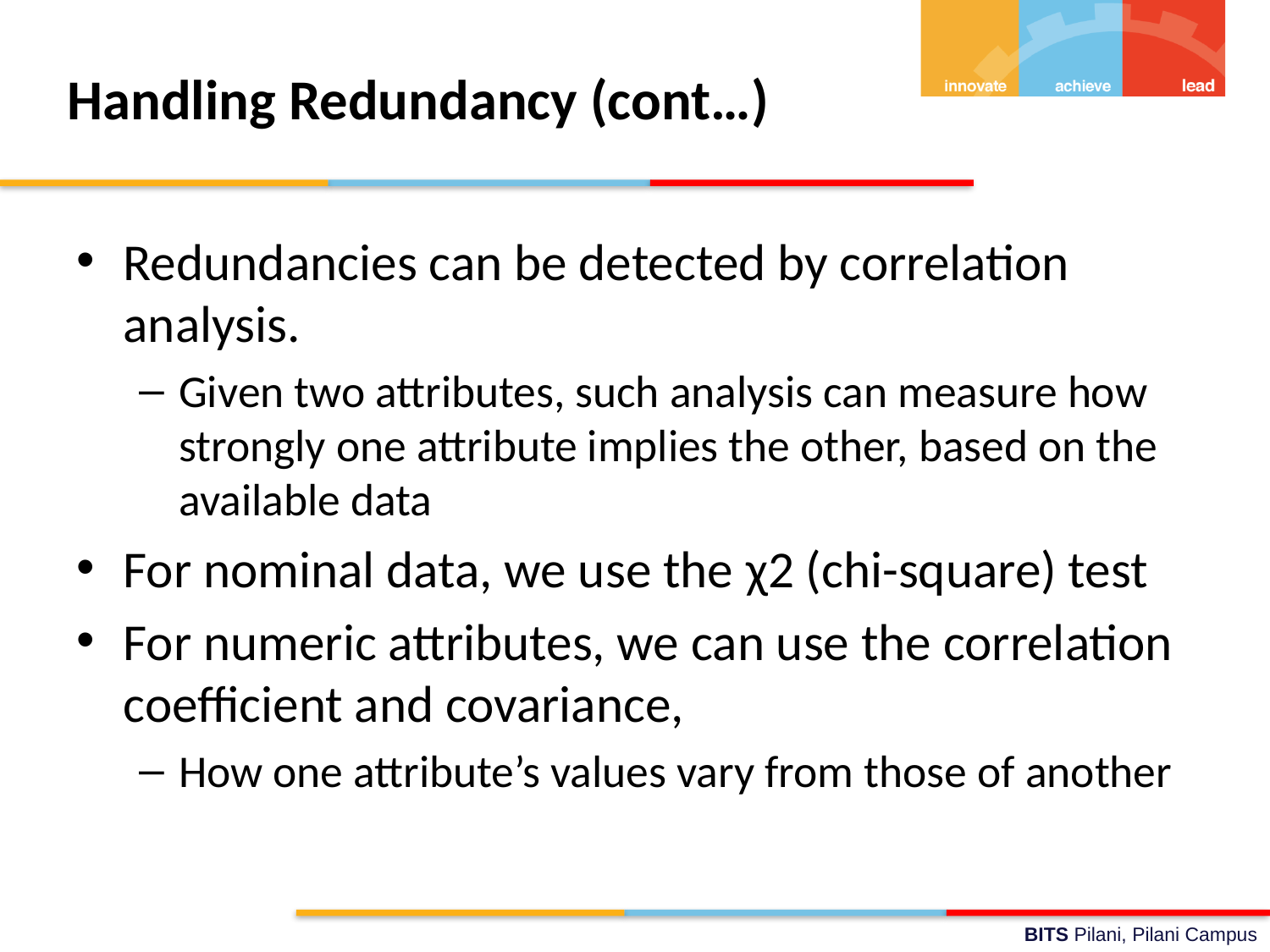

# Handling Redundancy (cont…)
Redundancies can be detected by correlation analysis.
Given two attributes, such analysis can measure how strongly one attribute implies the other, based on the available data
For nominal data, we use the χ2 (chi-square) test
For numeric attributes, we can use the correlation coefficient and covariance,
How one attribute’s values vary from those of another